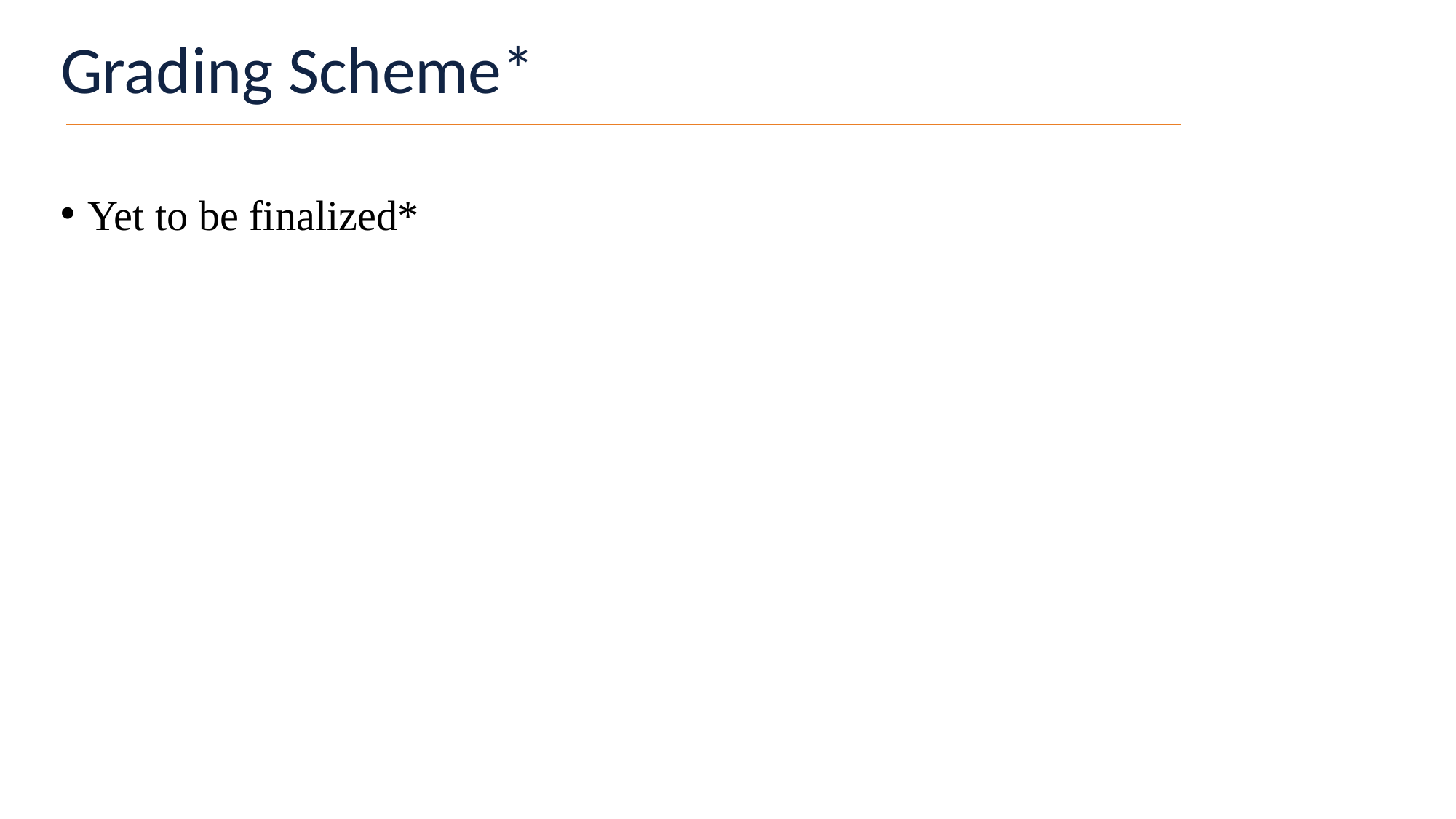

# Grading Scheme*
Yet to be finalized*